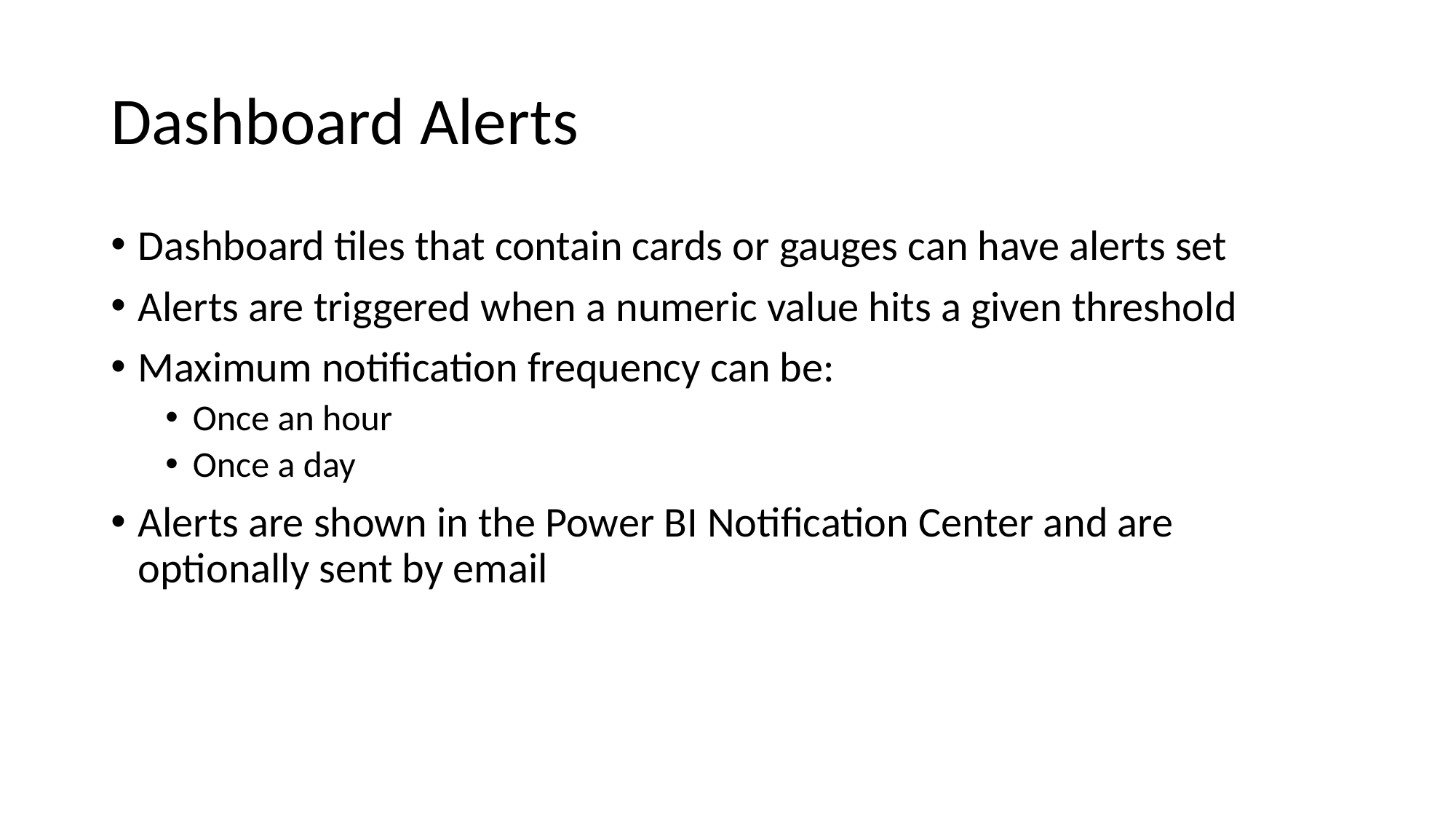

# Dashboard Alerts
Dashboard tiles that contain cards or gauges can have alerts set
Alerts are triggered when a numeric value hits a given threshold
Maximum notification frequency can be:
Once an hour
Once a day
Alerts are shown in the Power BI Notification Center and are optionally sent by email